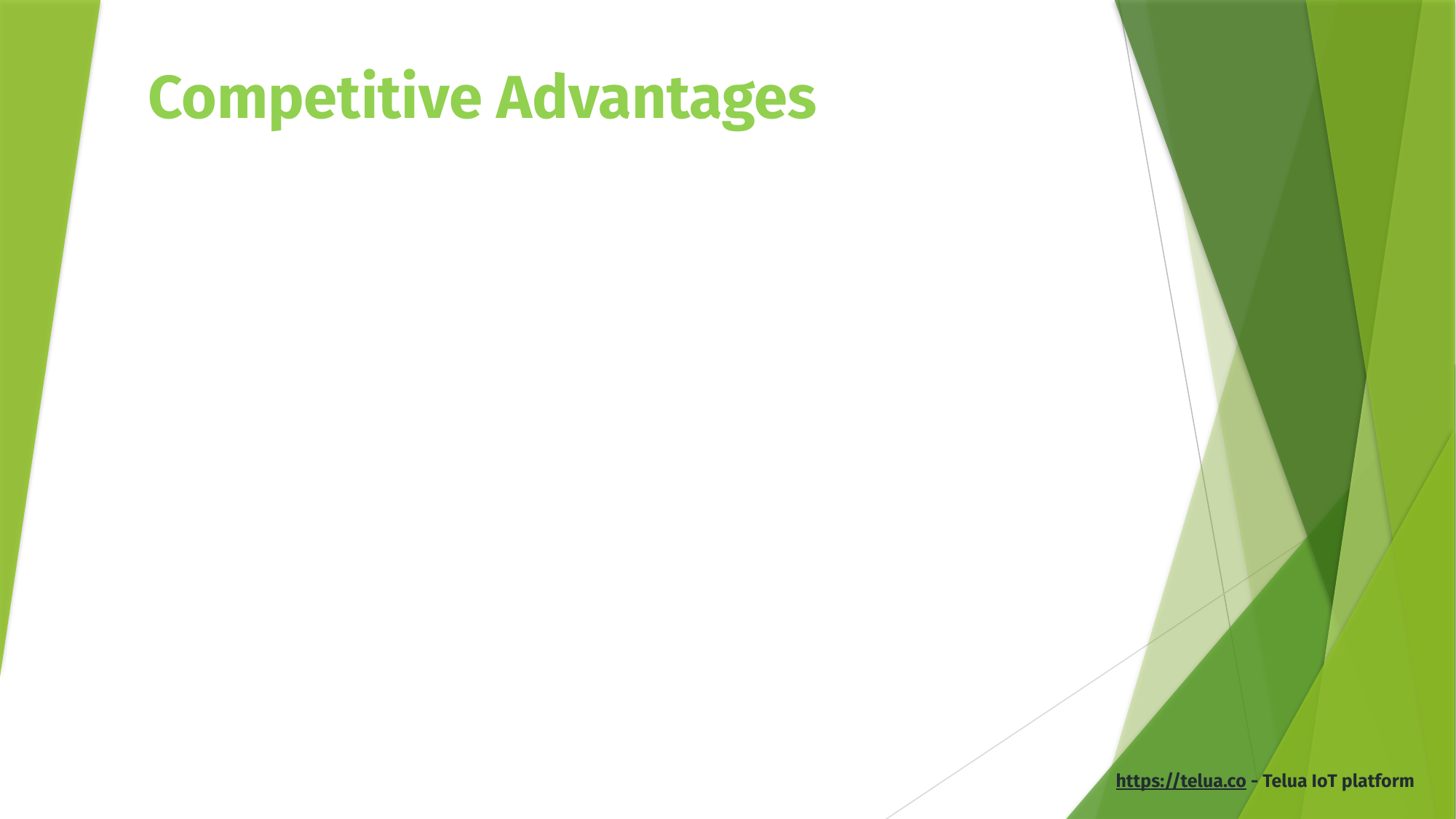

# Competitive Advantages
https://telua.co - Telua IoT platform